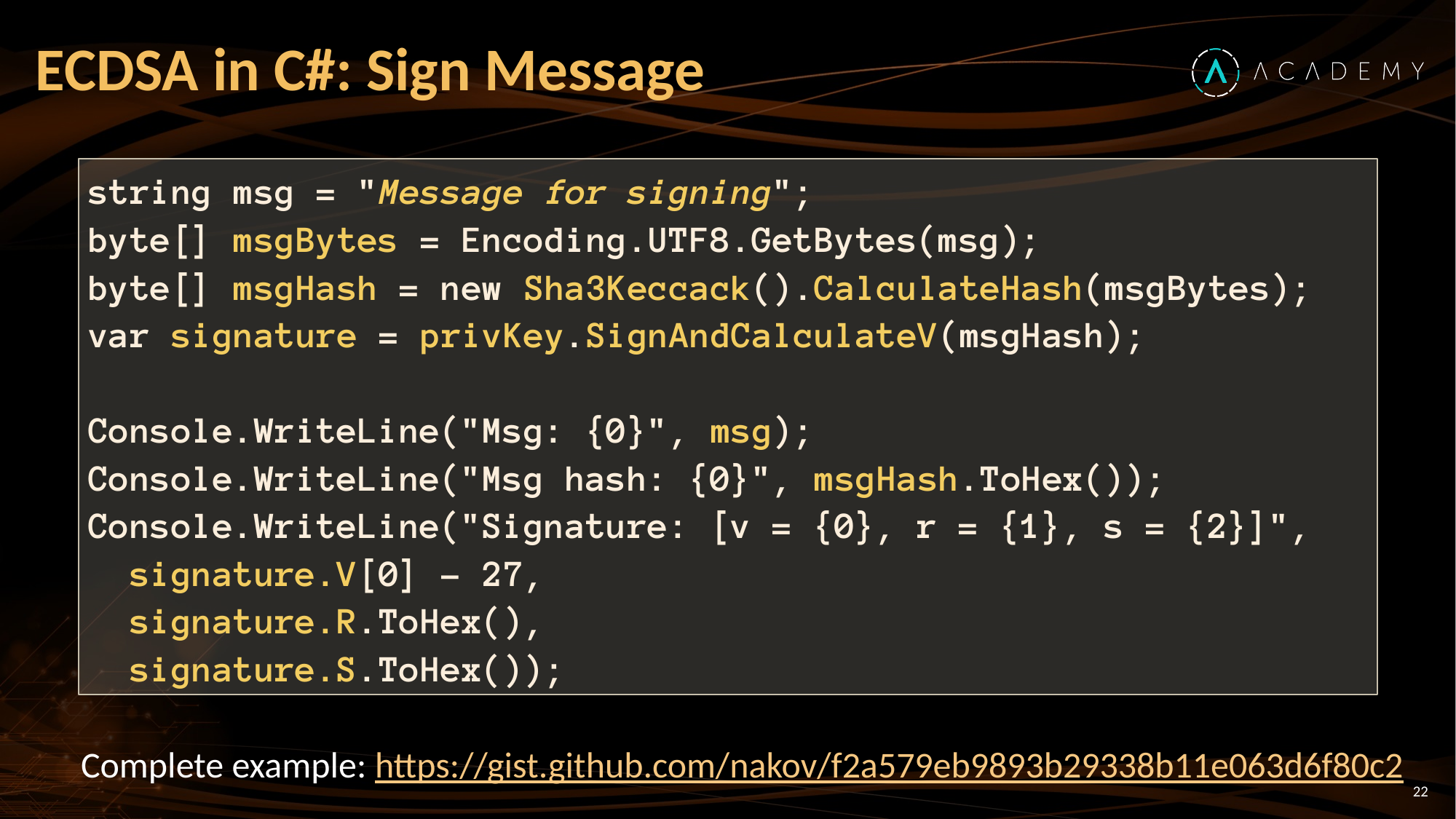

# ECDSA in C#: Sign Message
string msg = "Message for signing";
byte[] msgBytes = Encoding.UTF8.GetBytes(msg);
byte[] msgHash = new Sha3Keccack().CalculateHash(msgBytes);
var signature = privKey.SignAndCalculateV(msgHash);

Console.WriteLine("Msg: {0}", msg);
Console.WriteLine("Msg hash: {0}", msgHash.ToHex());
Console.WriteLine("Signature: [v = {0}, r = {1}, s = {2}]",
  signature.V[0] - 27,
  signature.R.ToHex(),
  signature.S.ToHex());
Complete example: https://gist.github.com/nakov/f2a579eb9893b29338b11e063d6f80c2
22